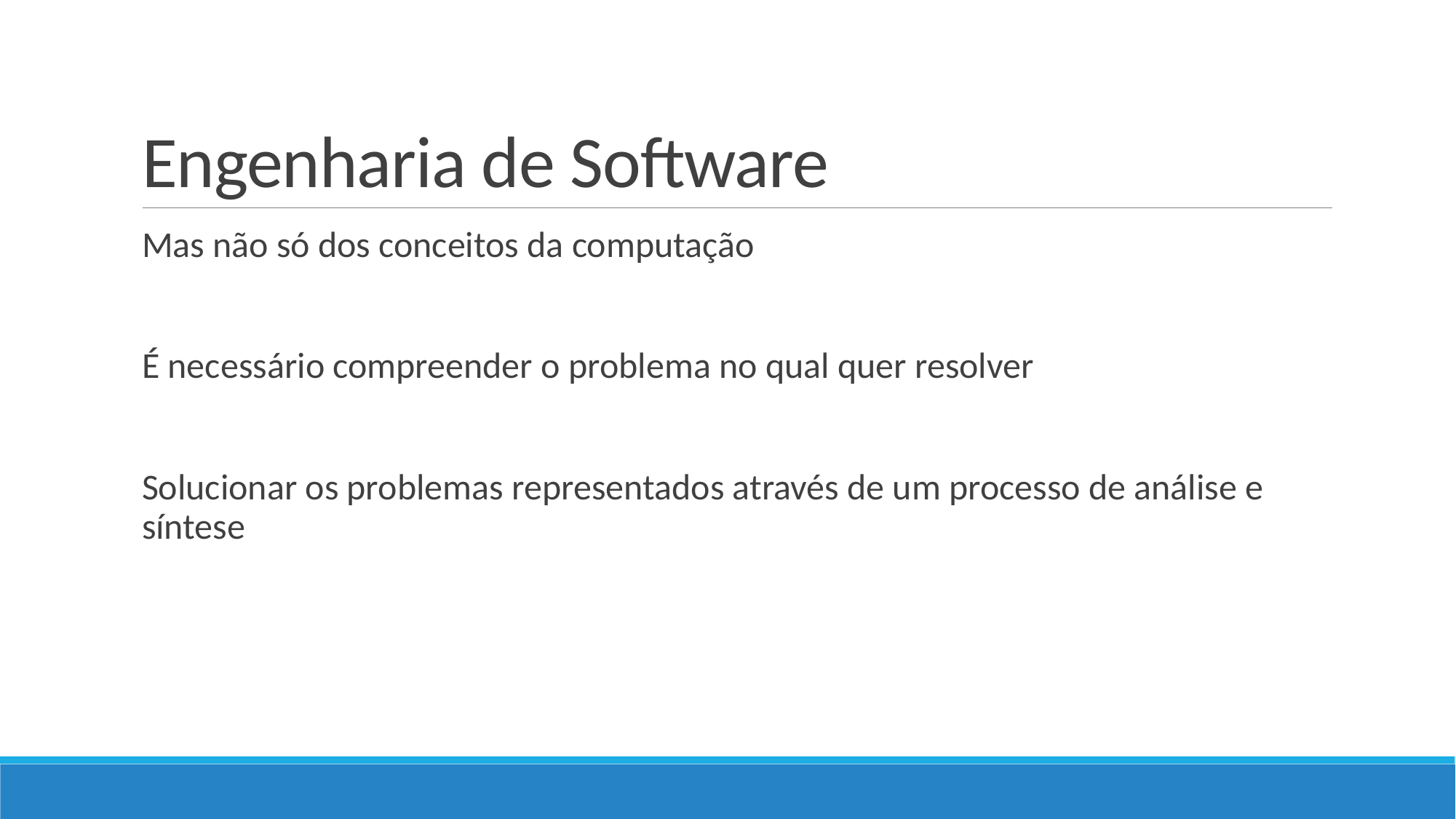

# Engenharia de Software
Mas não só dos conceitos da computação

É necessário compreender o problema no qual quer resolver

Solucionar os problemas representados através de um processo de análise e síntese